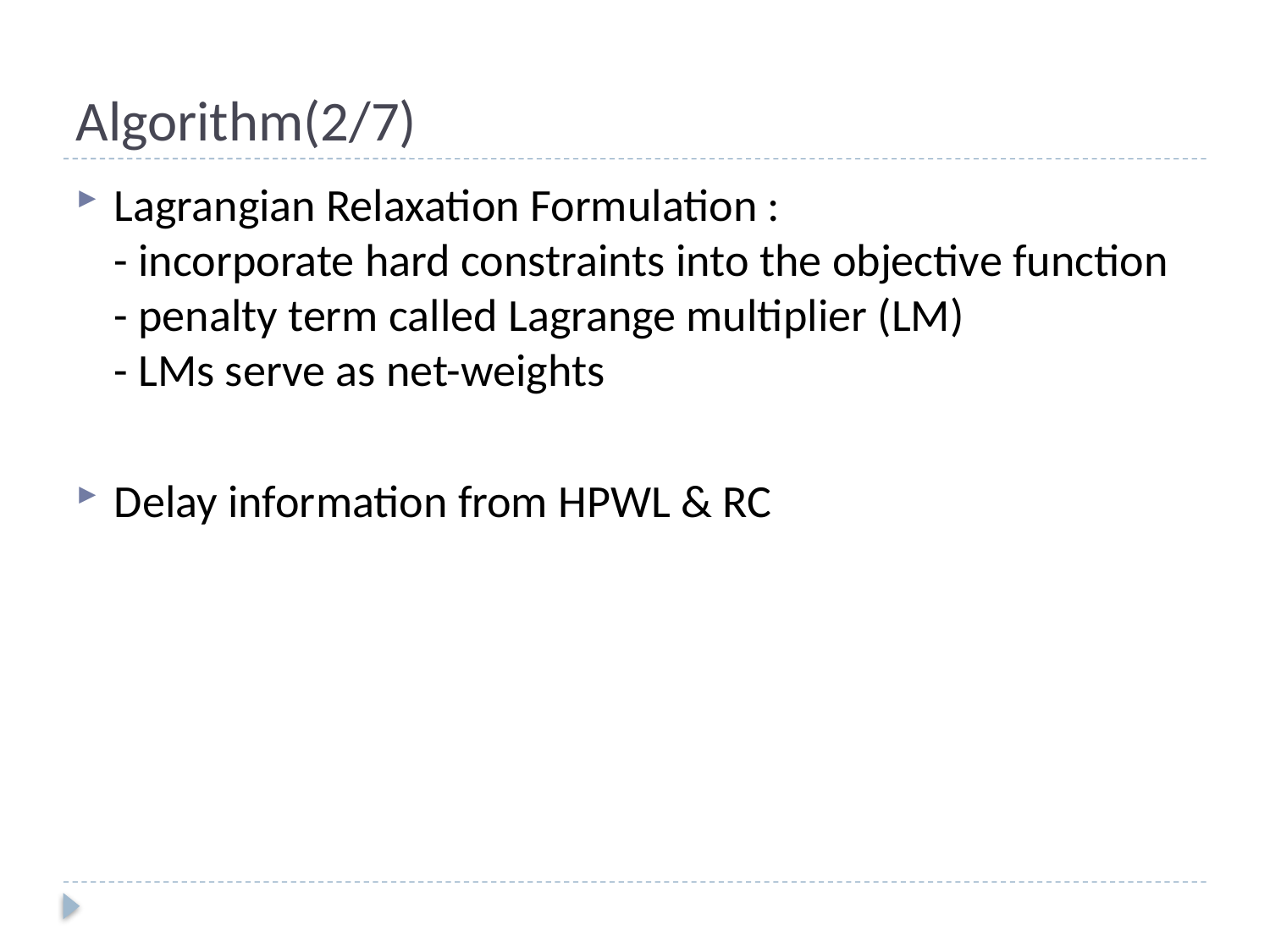

# Algorithm(2/7)
Lagrangian Relaxation Formulation :
- incorporate hard constraints into the objective function
- penalty term called Lagrange multiplier (LM)
- LMs serve as net-weights

Delay information from HPWL & RC